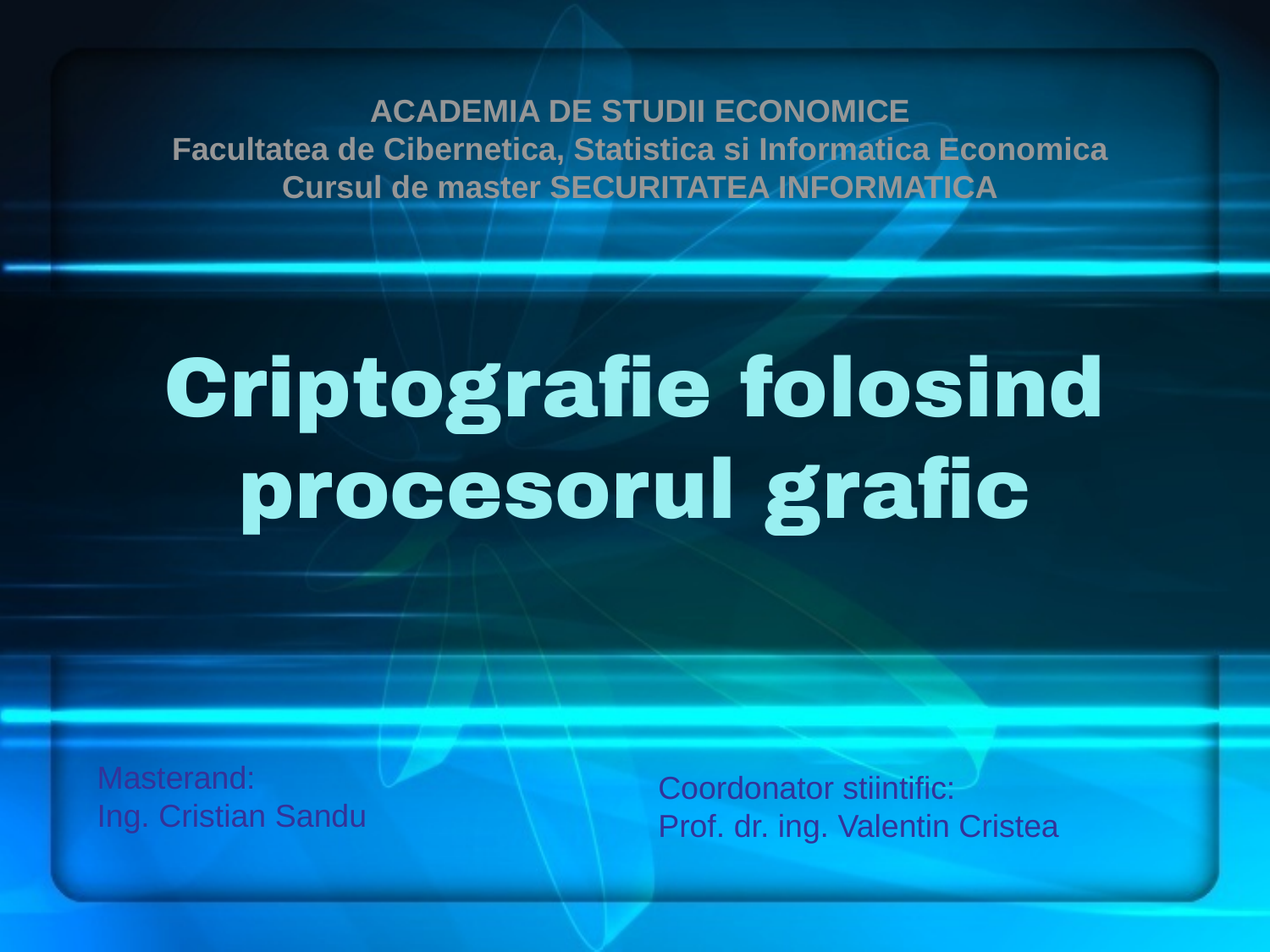

ACADEMIA DE STUDII ECONOMICE
Facultatea de Cibernetica, Statistica si Informatica Economica
Cursul de master SECURITATEA INFORMATICA
# Criptografie folosind procesorul grafic
Masterand:
Ing. Cristian Sandu
Coordonator stiintific:
Prof. dr. ing. Valentin Cristea